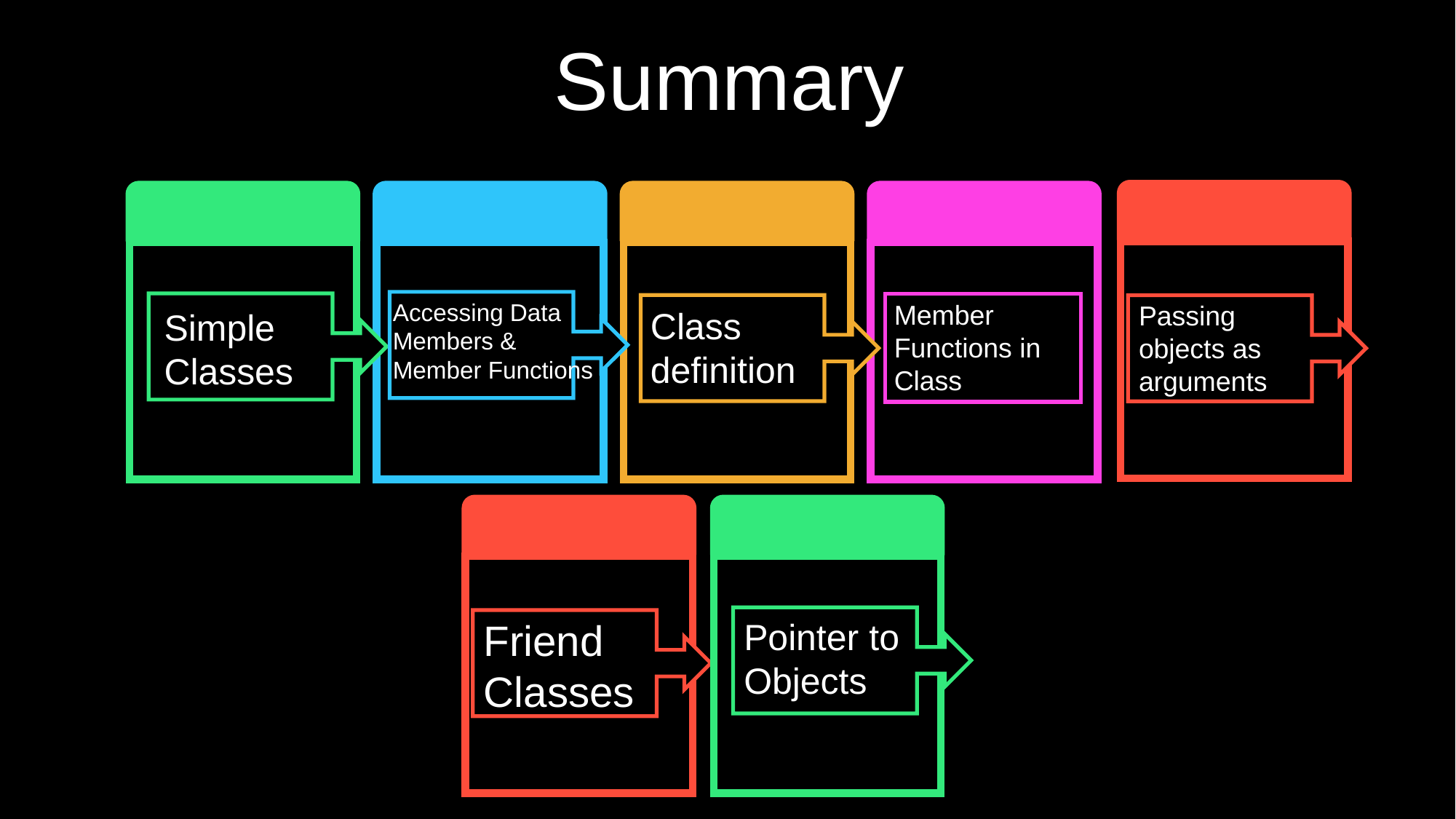

Summary

Accessing Data Members & Member Functions

Member Functions in Class

Passing objects as arguments

Class definition
Simple Classes

Friend Classes
Pointer to Objects